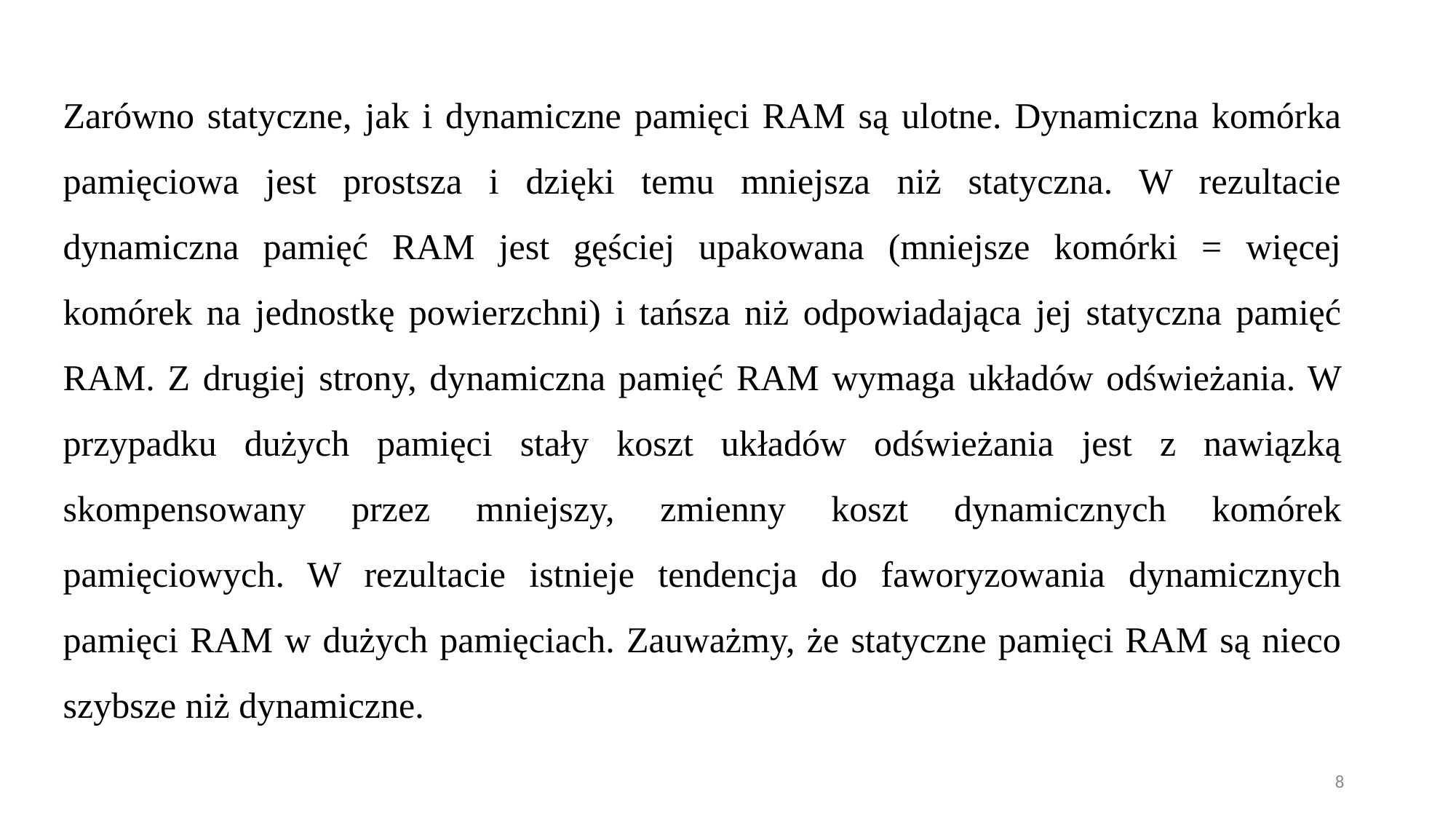

Zarówno statyczne, jak i dynamiczne pamięci RAM są ulotne. Dynamiczna komórka pamięciowa jest prostsza i dzięki temu mniejsza niż statyczna. W rezultacie dynamiczna pamięć RAM jest gęściej upakowana (mniejsze komórki = więcej komórek na jednostkę powierzchni) i tańsza niż odpowiadająca jej statyczna pamięć RAM. Z drugiej strony, dynamiczna pamięć RAM wymaga układów odświeżania. W przypadku dużych pamięci stały koszt układów odświeżania jest z nawiązką skompensowany przez mniejszy, zmienny koszt dynamicznych komórek pamięciowych. W rezultacie istnieje tendencja do faworyzowania dynamicznych pamięci RAM w dużych pamięciach. Zauważmy, że statyczne pamięci RAM są nieco szybsze niż dynamiczne.
8